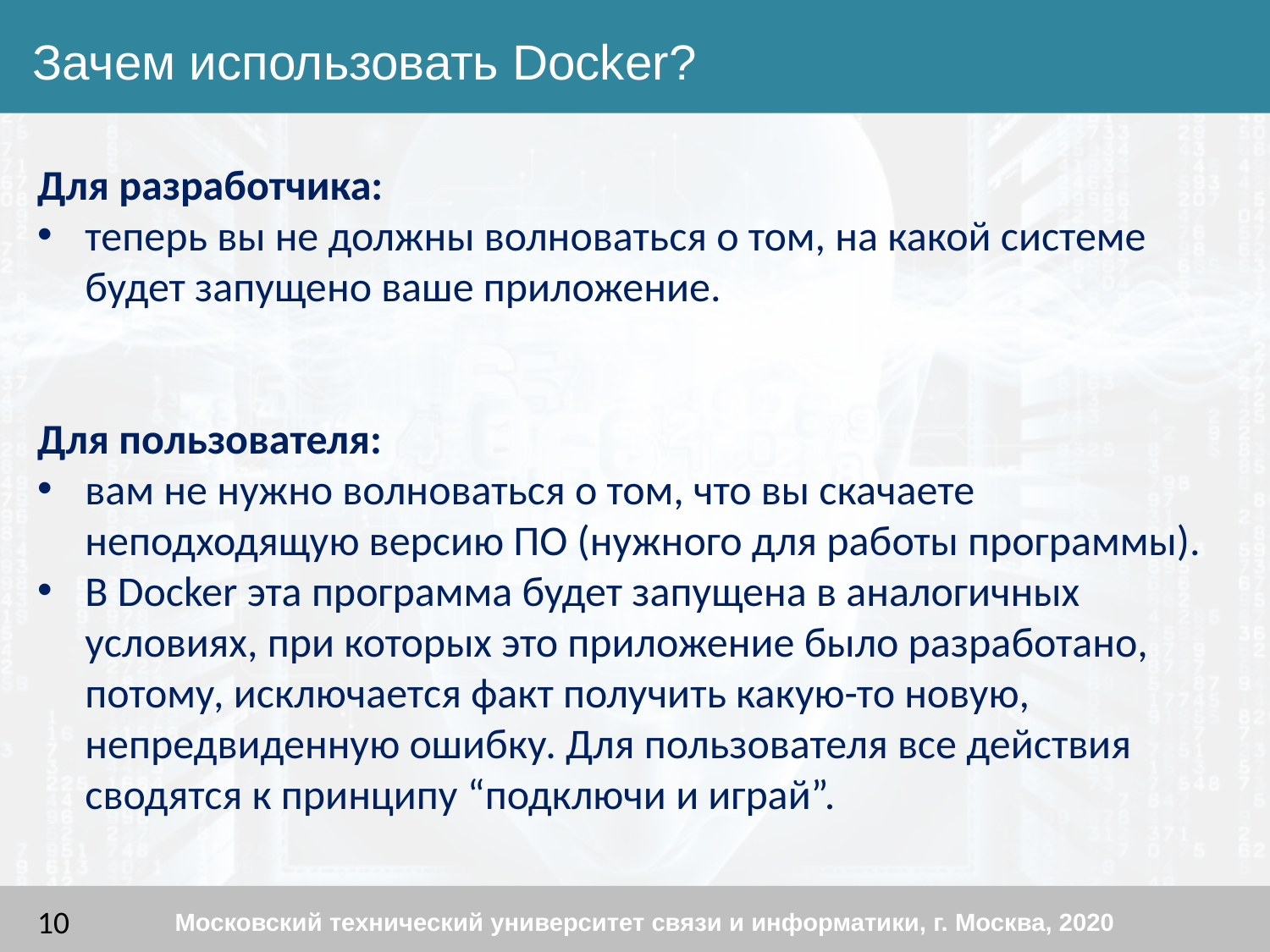

Зачем использовать Docker?
Для разработчика:
теперь вы не должны волноваться о том, на какой системе будет запущено ваше приложение.

Для пользователя:
вам не нужно волноваться о том, что вы скачаете неподходящую версию ПО (нужного для работы программы).
В Docker эта программа будет запущена в аналогичных условиях, при которых это приложение было разработано, потому, исключается факт получить какую-то новую, непредвиденную ошибку. Для пользователя все действия сводятся к принципу “подключи и играй”.

10
Московский технический университет связи и информатики, г. Москва, 2020